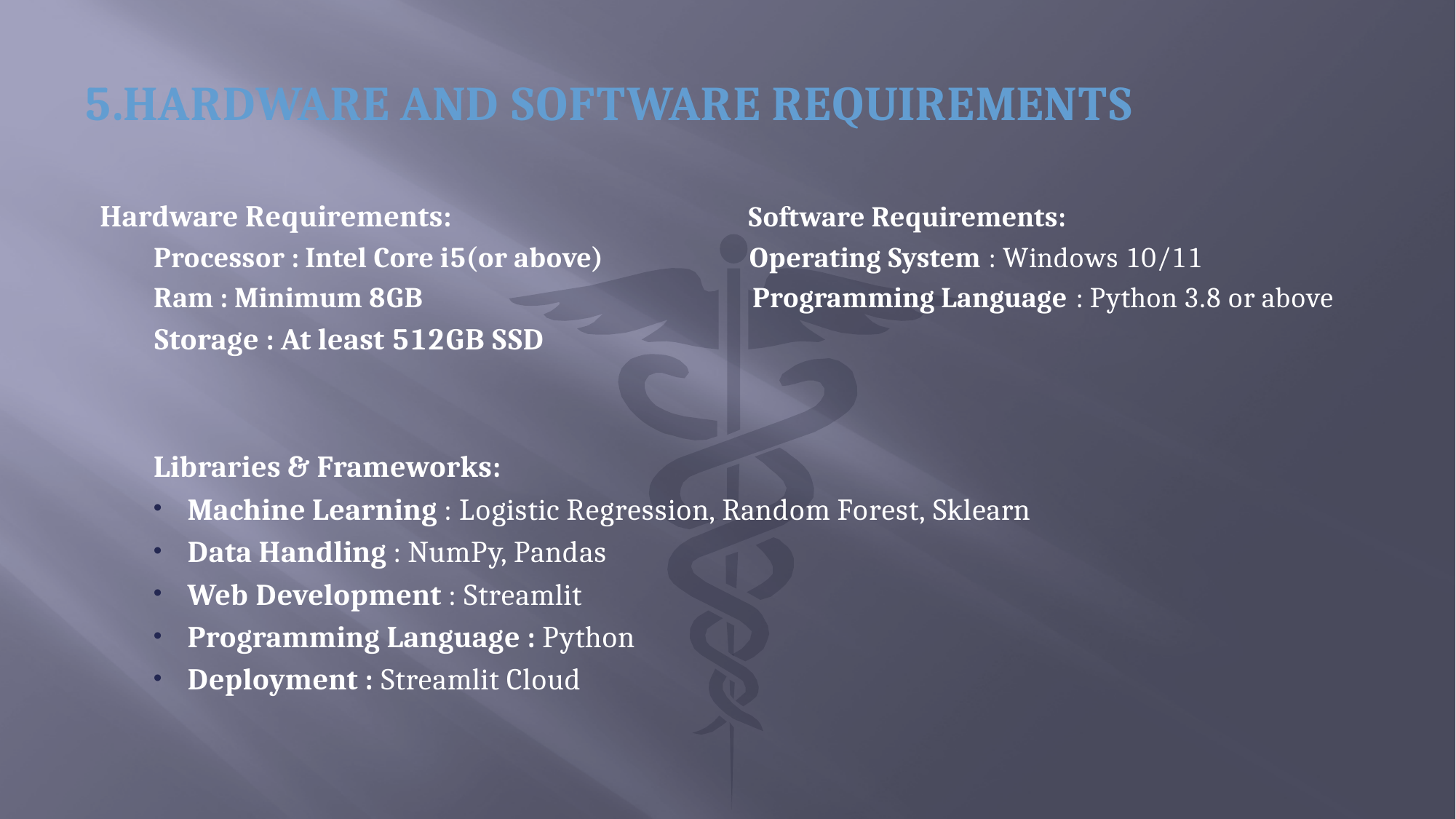

# 5.HARDWARE AND SOFTWARE REQUIREMENTS
Hardware Requirements:                                            Software Requirements:
Processor : Intel Core i5(or above)                       Operating System : Windows 10/11
Ram : Minimum 8GB                                                    Programming Language : Python 3.8 or above
        Storage : At least 512GB SSD

Libraries & Frameworks:
Machine Learning : Logistic Regression, Random Forest, Sklearn
Data Handling : NumPy, Pandas
Web Development : Streamlit
Programming Language : Python
Deployment : Streamlit Cloud